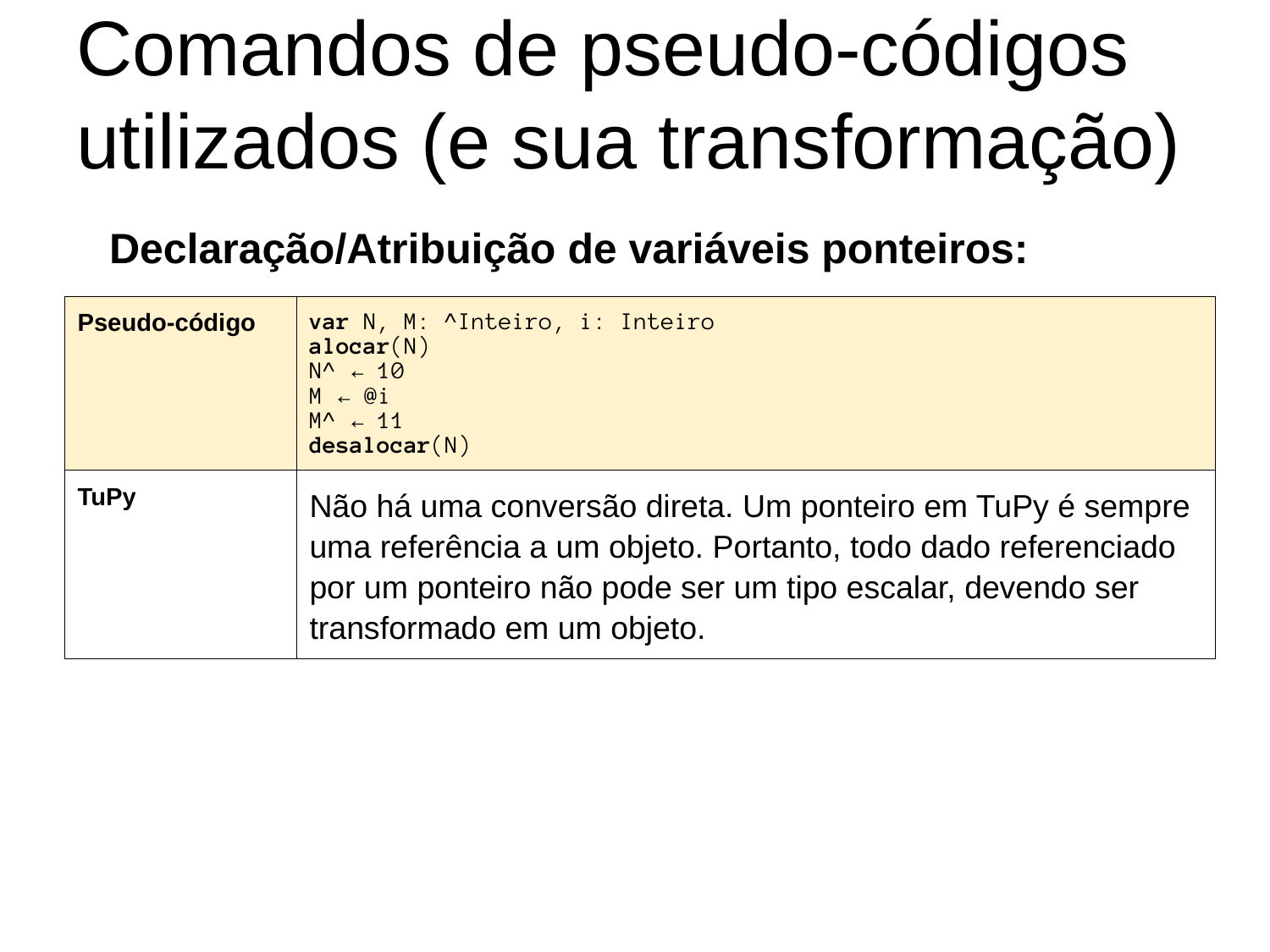

# Comandos de pseudo-códigos utilizados (e sua transformação)
Declaração/Atribuição de variáveis ponteiros:

| Pseudo-código | var N, M: ^Inteiro, i: Inteiro alocar(N) N^ ← 10 M ← @i M^ ← 11 desalocar(N) |
| --- | --- |
| TuPy | Não há uma conversão direta. Um ponteiro em TuPy é sempre uma referência a um objeto. Portanto, todo dado referenciado por um ponteiro não pode ser um tipo escalar, devendo ser transformado em um objeto. |